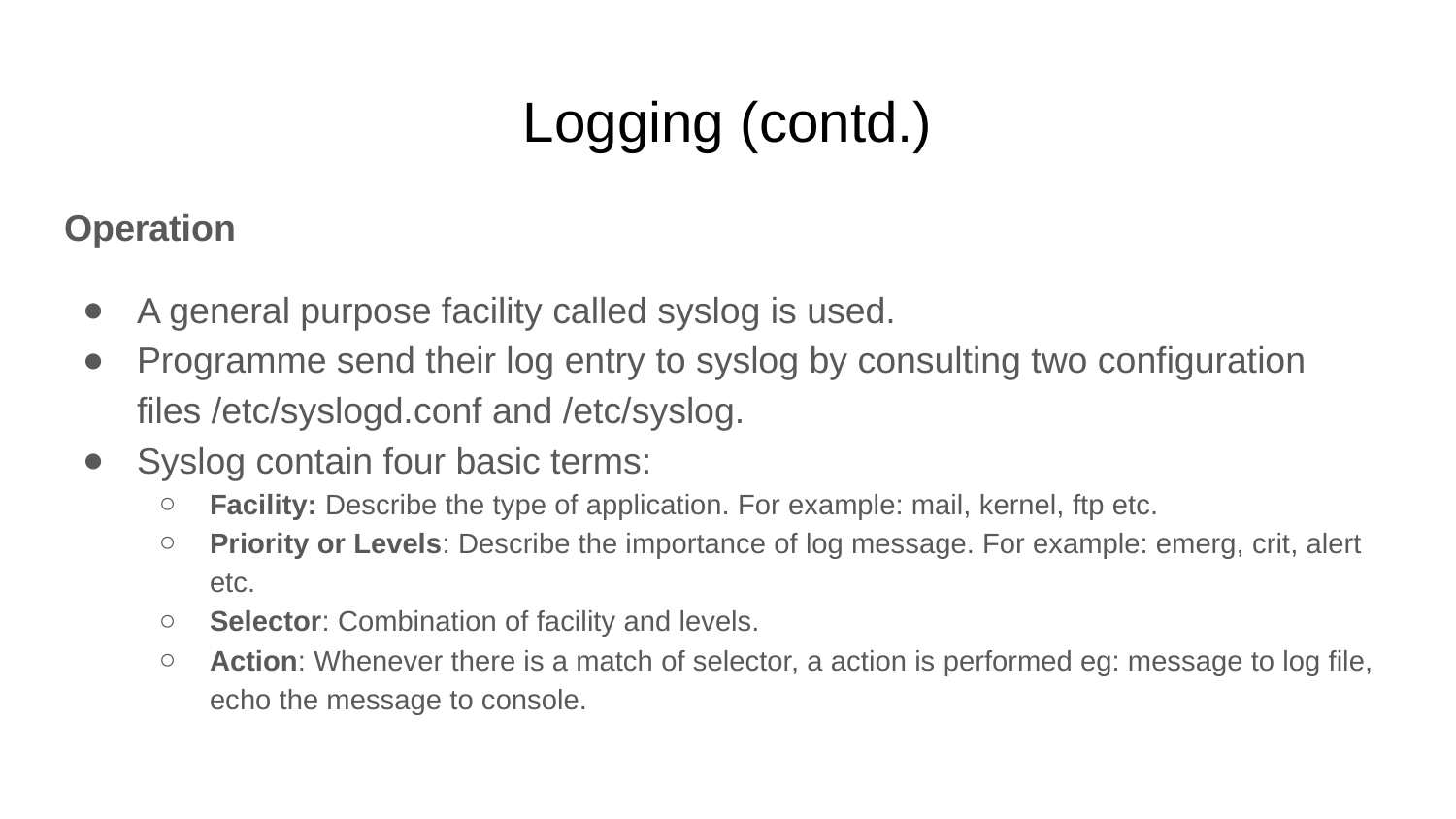

# Logging (contd.)
Operation
A general purpose facility called syslog is used.
Programme send their log entry to syslog by consulting two configuration files /etc/syslogd.conf and /etc/syslog.
Syslog contain four basic terms:
Facility: Describe the type of application. For example: mail, kernel, ftp etc.
Priority or Levels: Describe the importance of log message. For example: emerg, crit, alert etc.
Selector: Combination of facility and levels.
Action: Whenever there is a match of selector, a action is performed eg: message to log file, echo the message to console.